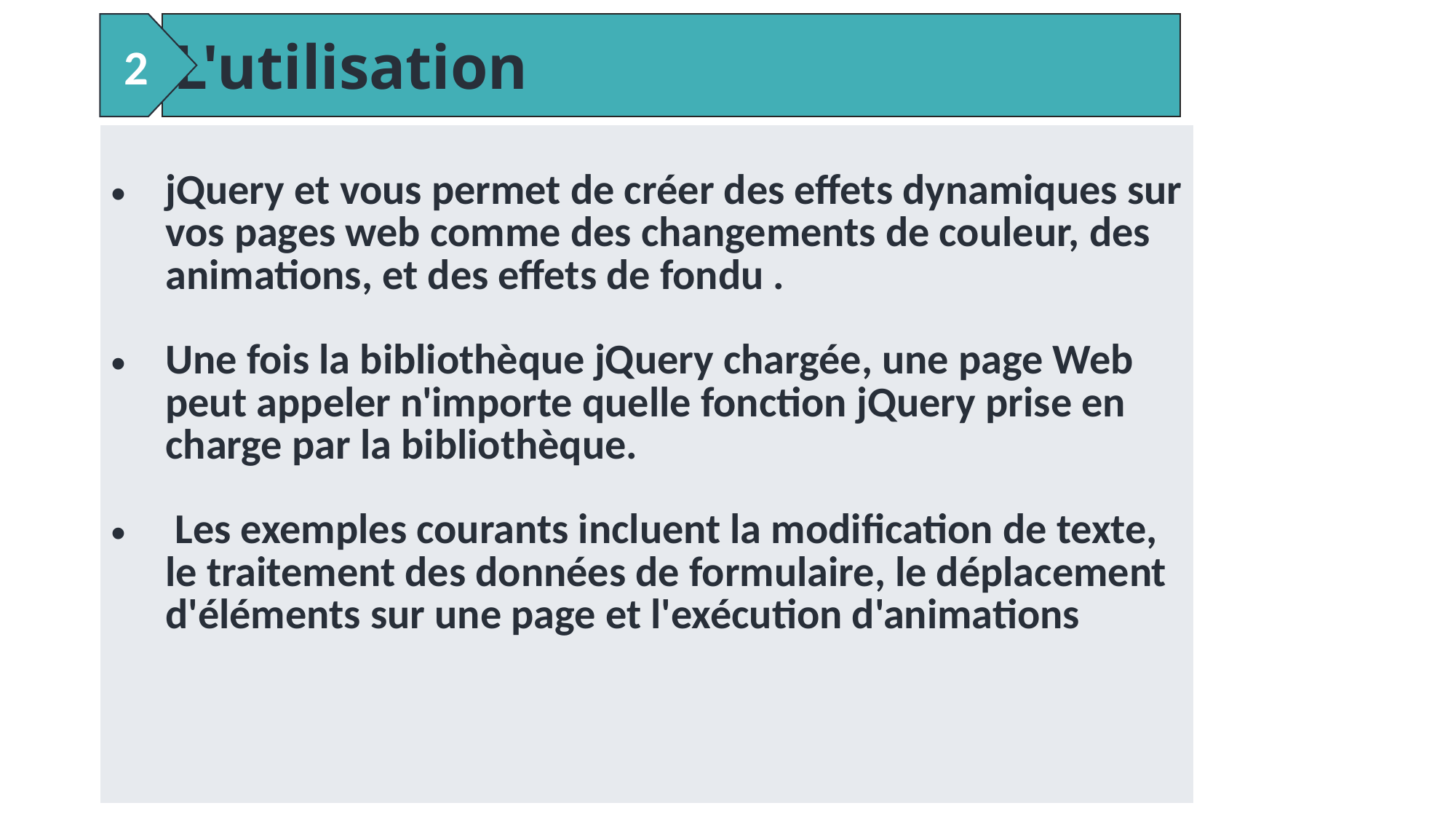

2
# L'utilisation
| jQuery et vous permet de créer des effets dynamiques sur vos pages web comme des changements de couleur, des animations, et des effets de fondu . Une fois la bibliothèque jQuery chargée, une page Web peut appeler n'importe quelle fonction jQuery prise en charge par la bibliothèque. Les exemples courants incluent la modification de texte, le traitement des données de formulaire, le déplacement d'éléments sur une page et l'exécution d'animations |
| --- |